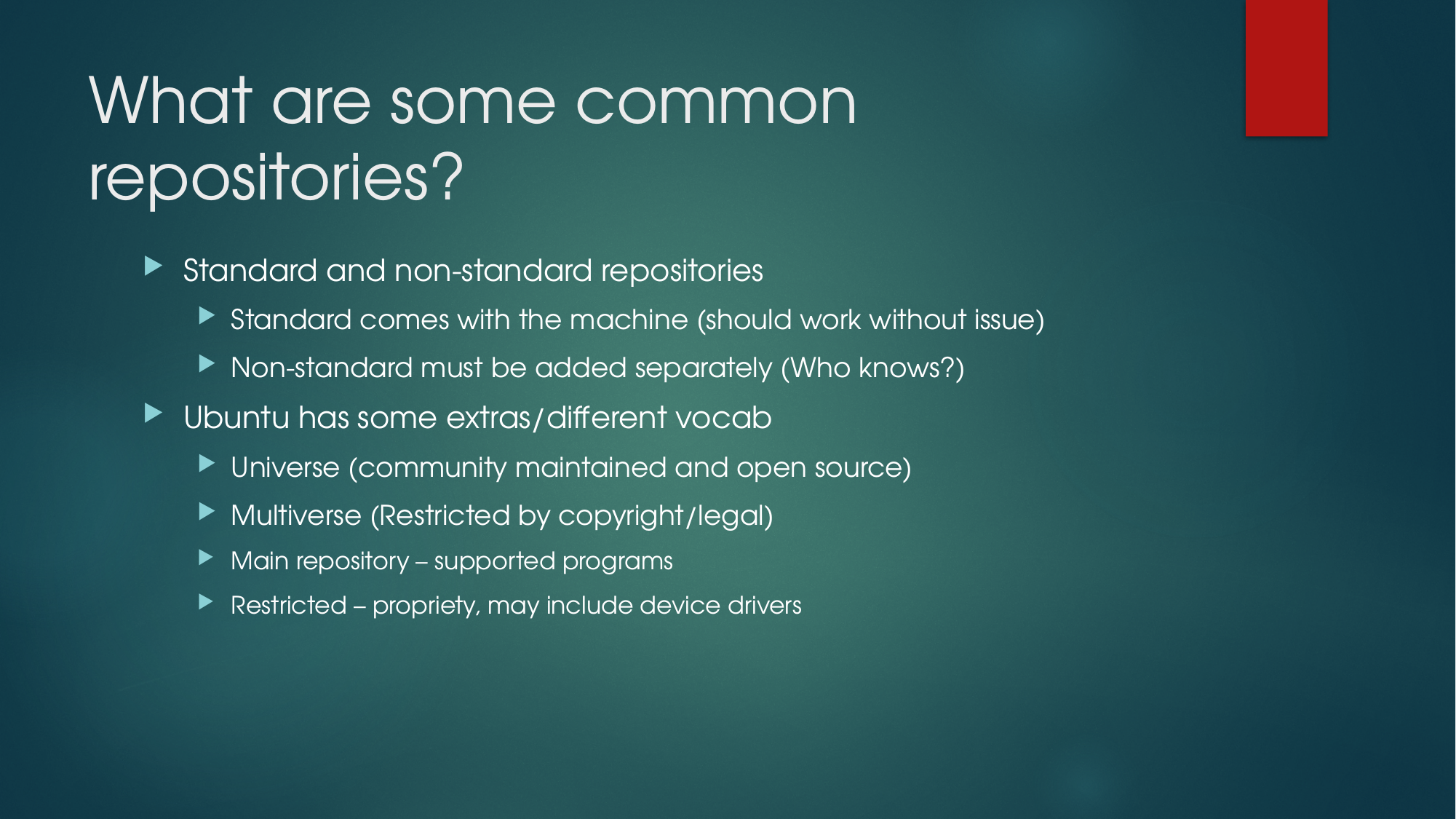

# What are some common repositories?
Standard and non-standard repositories
Standard comes with the machine (should work without issue)
Non-standard must be added separately (Who knows?)
Ubuntu has some extras/different vocab
Universe (community maintained and open source)
Multiverse (Restricted by copyright/legal)
Main repository – supported programs
Restricted – propriety, may include device drivers